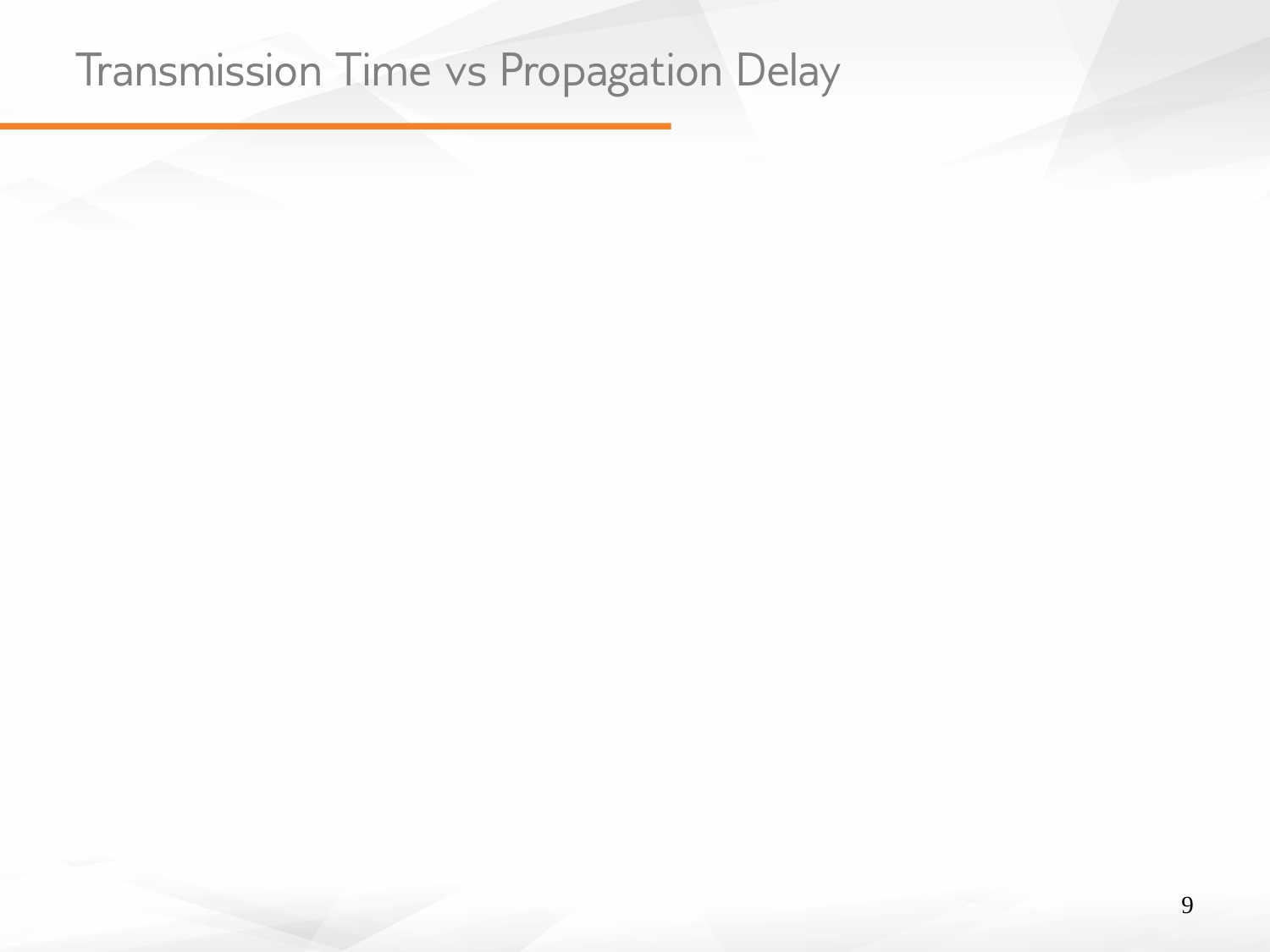

# Transmission Time vs Propagation Delay
Transmission Time (bit rate):
 the number of bits transmitted or received per unit time. This is a measure of the time it takes to put/get a given number of bits on/from the medium.

Propagation delay (distance, kind of medium:
 the time it takes the first bit to travel from source to destination. This parameter depends on the medium and is limited by the speed of light.
9